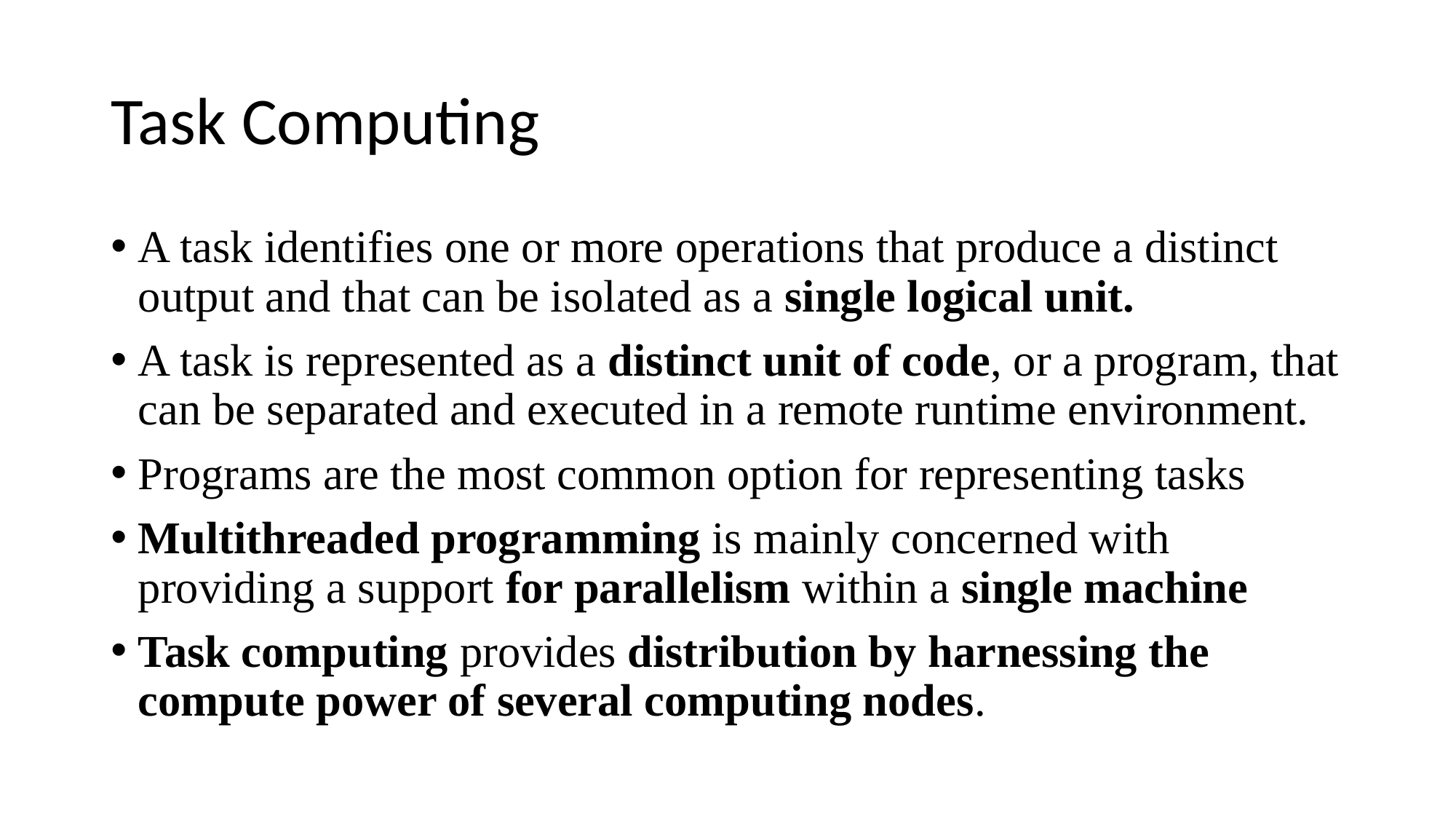

# Task Computing
A task identifies one or more operations that produce a distinct output and that can be isolated as a single logical unit.
A task is represented as a distinct unit of code, or a program, that can be separated and executed in a remote runtime environment.
Programs are the most common option for representing tasks
Multithreaded programming is mainly concerned with providing a support for parallelism within a single machine
Task computing provides distribution by harnessing the compute power of several computing nodes.